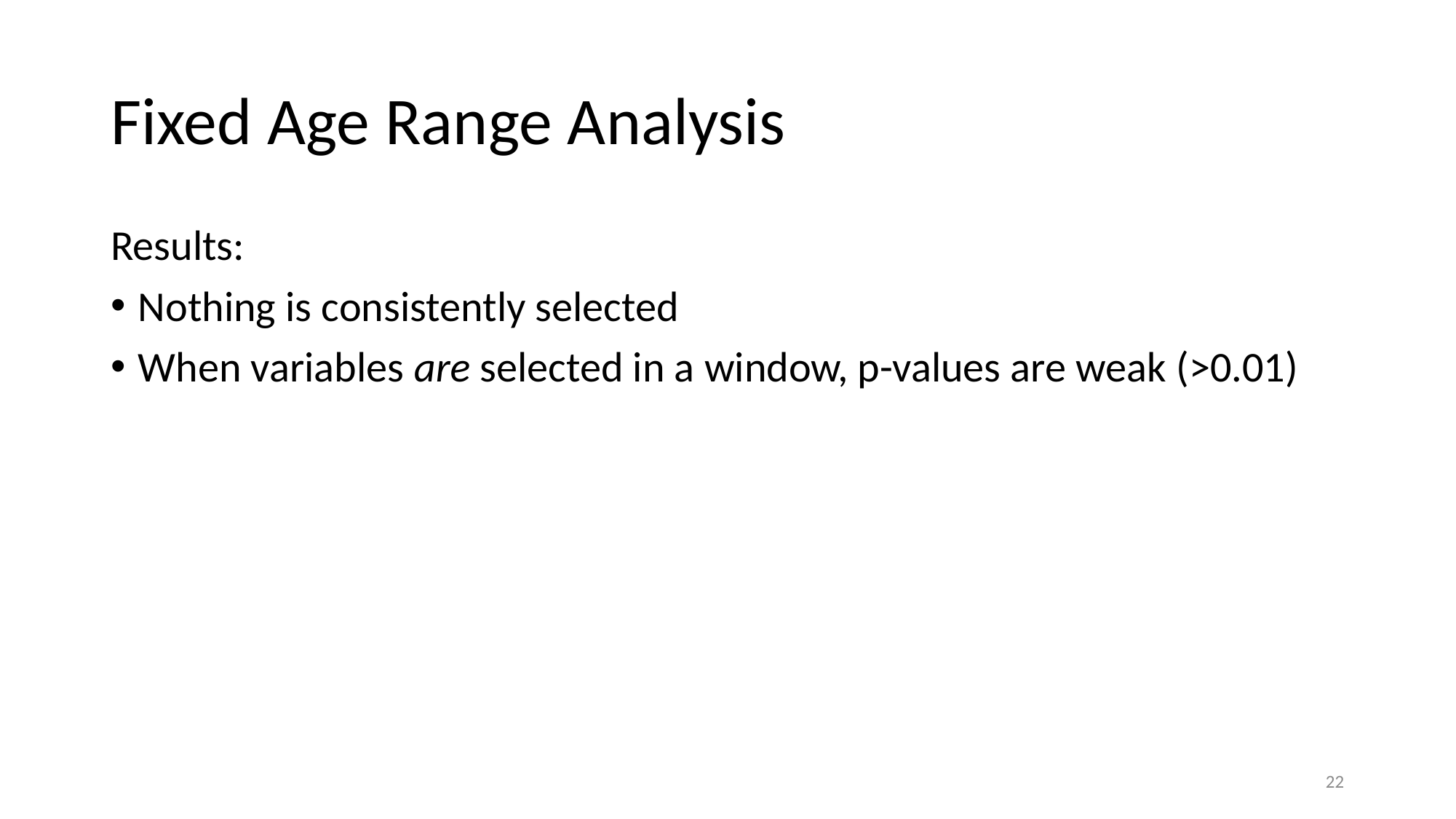

# Fixed Age Range Analysis
Results:
Nothing is consistently selected
When variables are selected in a window, p-values are weak (>0.01)

22